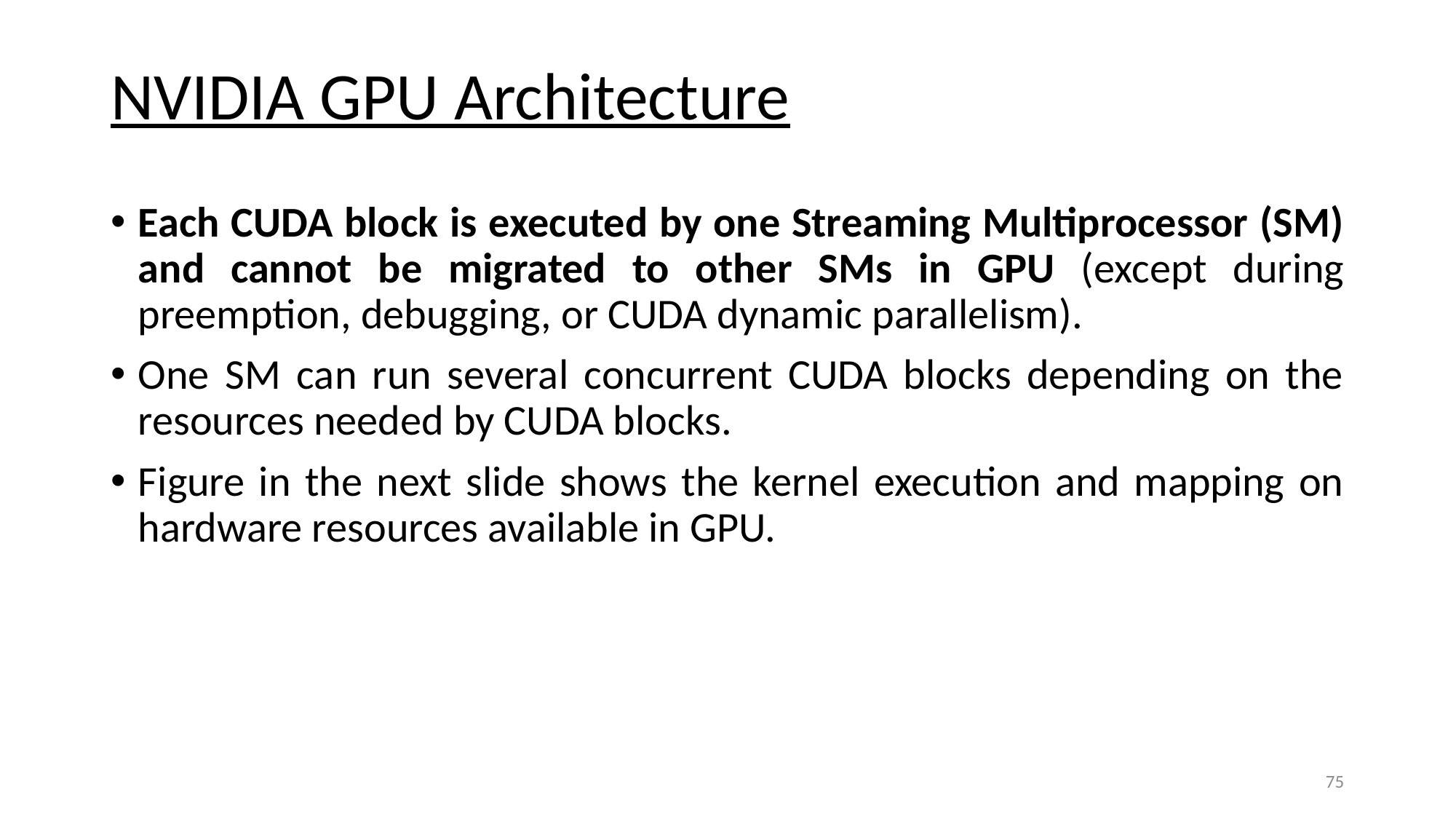

# NVIDIA GPU Architecture
Each CUDA block is executed by one Streaming Multiprocessor (SM) and cannot be migrated to other SMs in GPU (except during preemption, debugging, or CUDA dynamic parallelism).
One SM can run several concurrent CUDA blocks depending on the resources needed by CUDA blocks.
Figure in the next slide shows the kernel execution and mapping on hardware resources available in GPU.

75